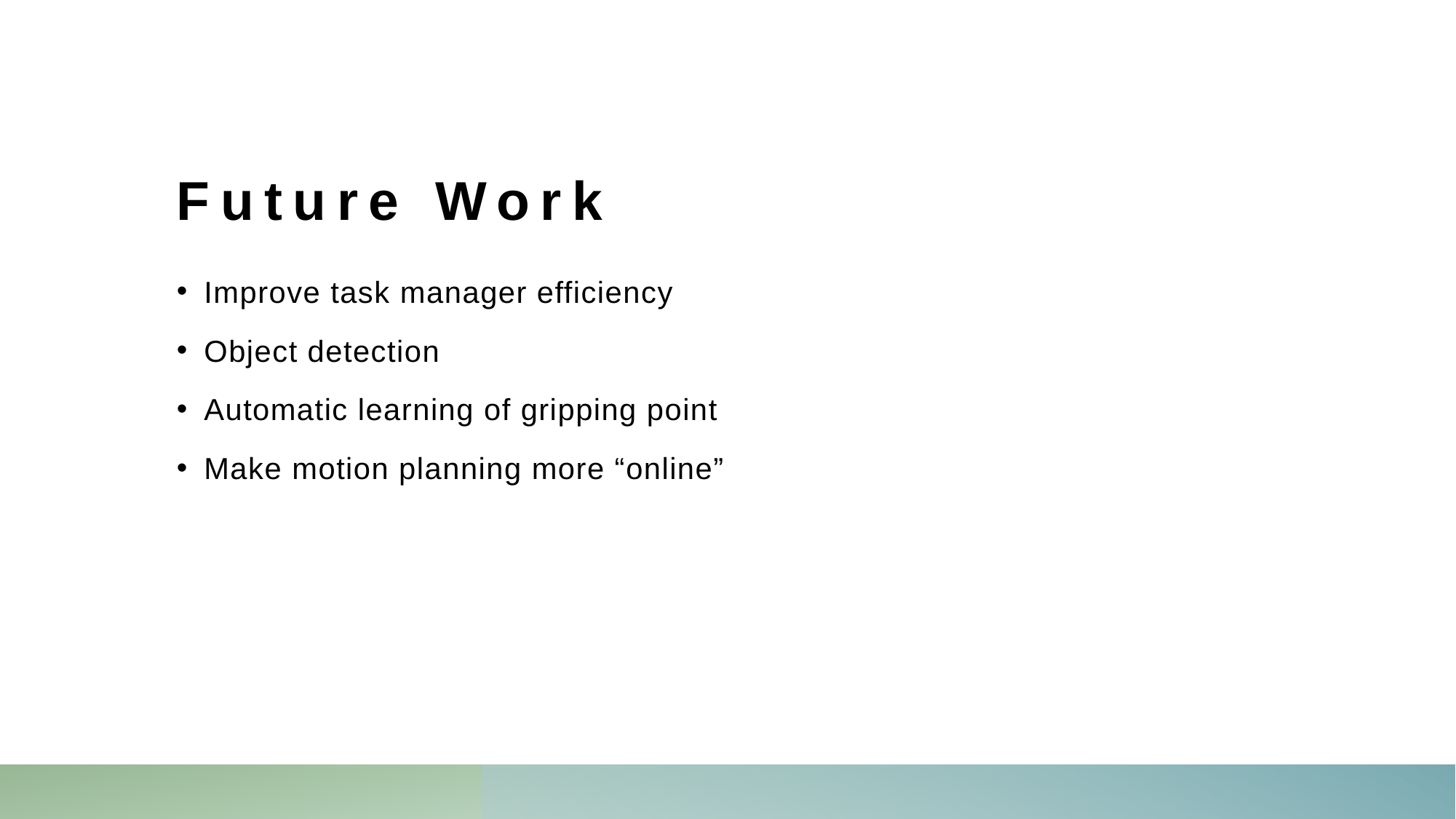

# Future Work
Improve task manager efficiency
Object detection
Automatic learning of gripping point
Make motion planning more “online”